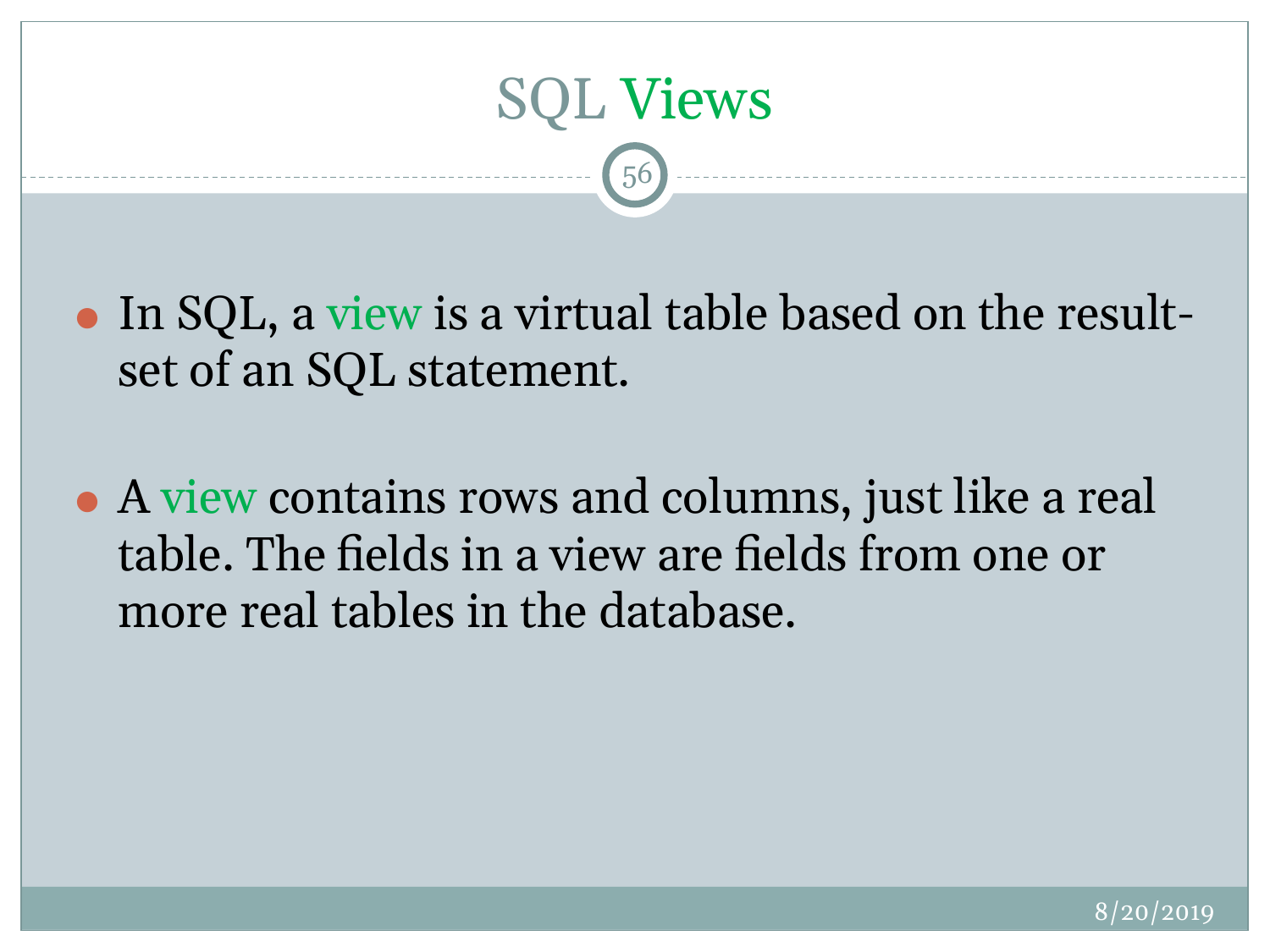

# SQL Views
56

In SQL, a view is a virtual table based on the result-set of an SQL statement.

A view contains rows and columns, just like a real table. The fields in a view are fields from one or more real tables in the database.
8/20/2019